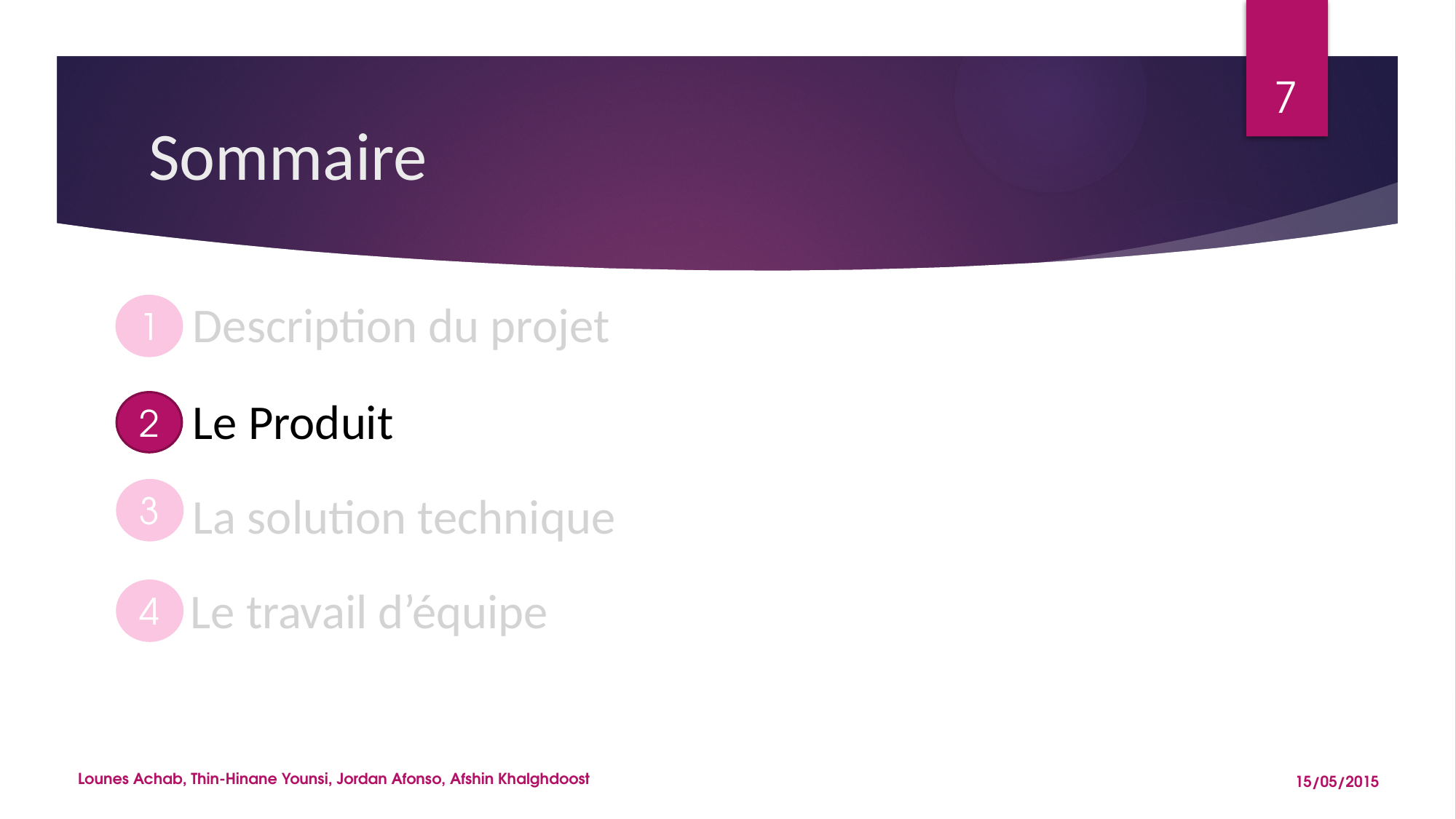

7
# Sommaire
Description du projet
1
2
Le Produit
3
La solution technique
4
Le travail d’équipe
Lounes Achab, Thin-Hinane Younsi, Jordan Afonso, Afshin Khalghdoost
15/05/2015